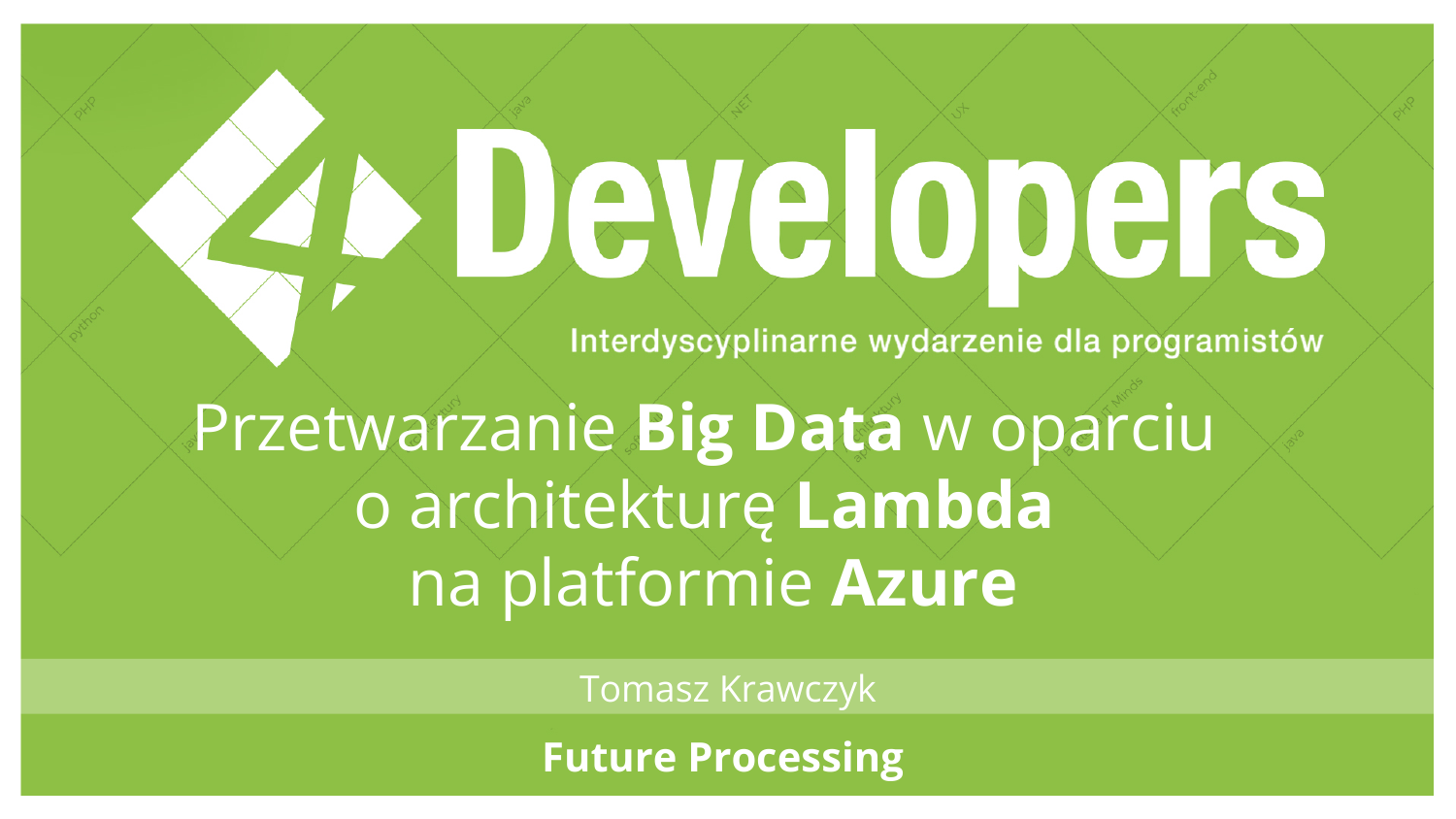

Przetwarzanie Big Data w oparciu
o architekturę Lambda
na platformie Azure
Tomasz Krawczyk
Future Processing